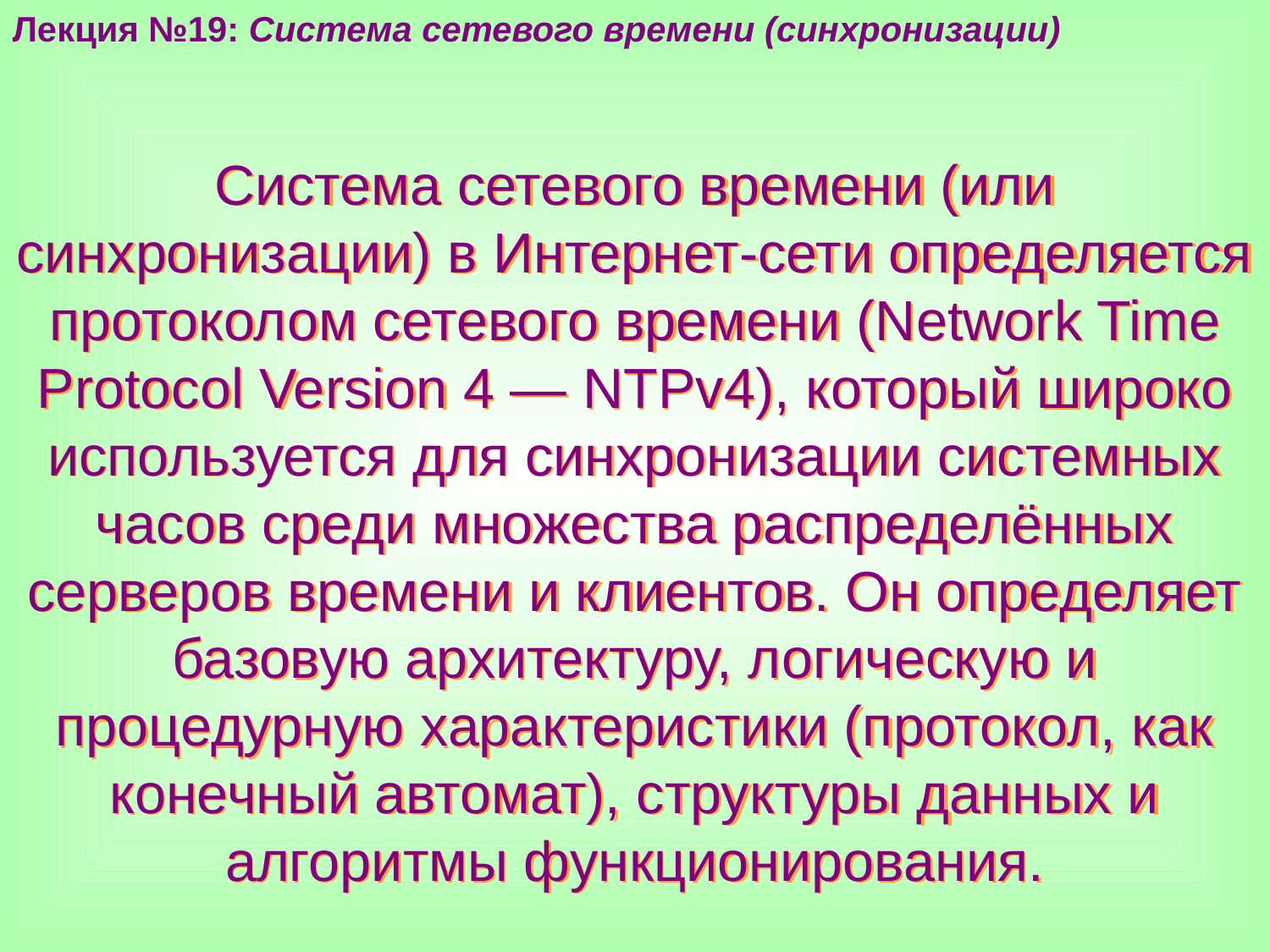

Лекция №19: Система сетевого времени (синхронизации)
Система сетевого времени (или синхронизации) в Интернет-сети определяется протоколом сетевого времени (Network Time Protocol Version 4 — NTPv4), который широко используется для синхронизации системных часов среди множества распределённых серверов времени и клиентов. Он определяет базовую архитектуру, логическую и процедурную характеристики (протокол, как конечный автомат), структуры данных и алгоритмы функционирования.